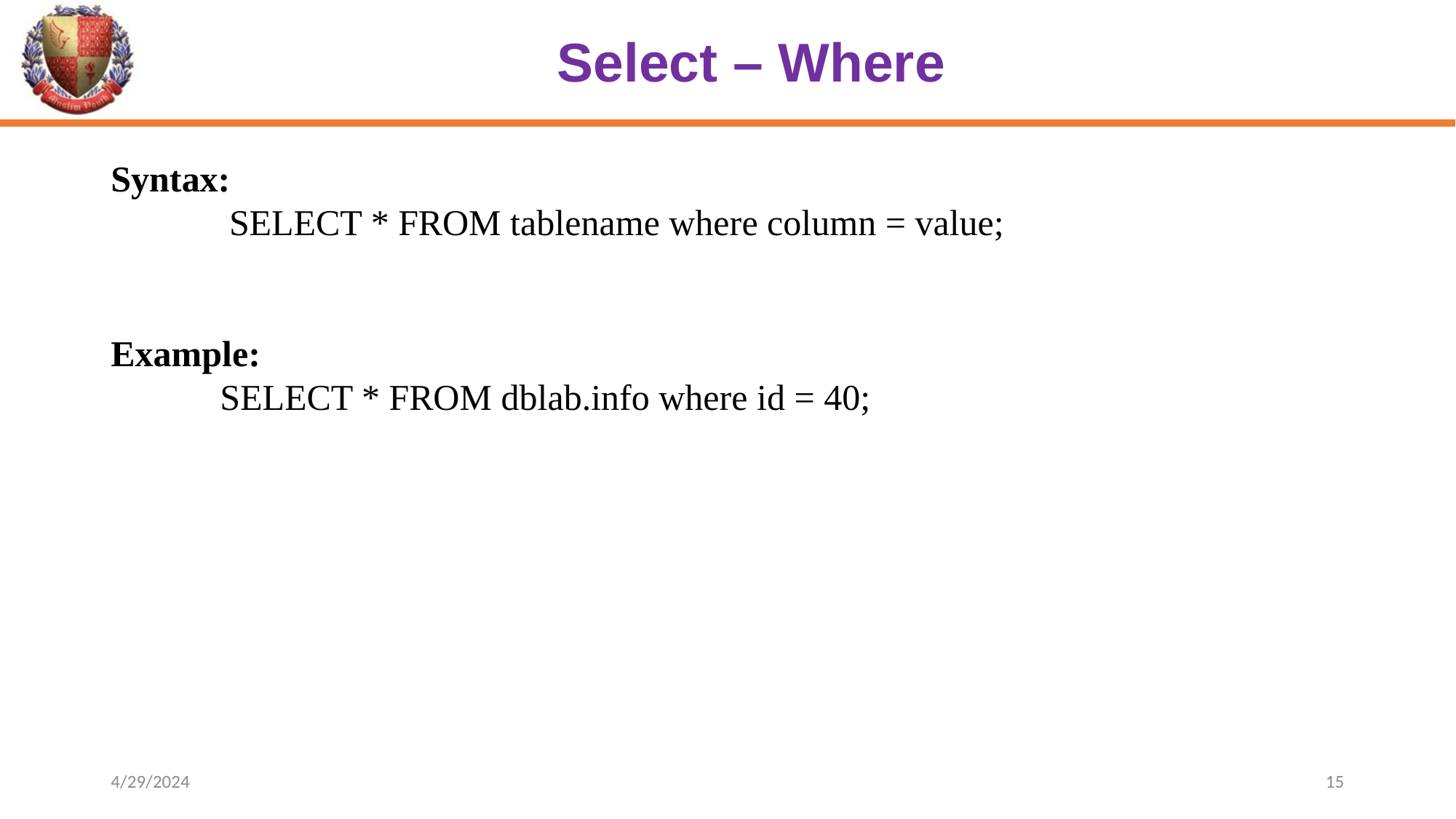

# Select – Where
Syntax:
	 SELECT * FROM tablename where column = value;

Example:
	SELECT * FROM dblab.info where id = 40;

4/29/2024
15